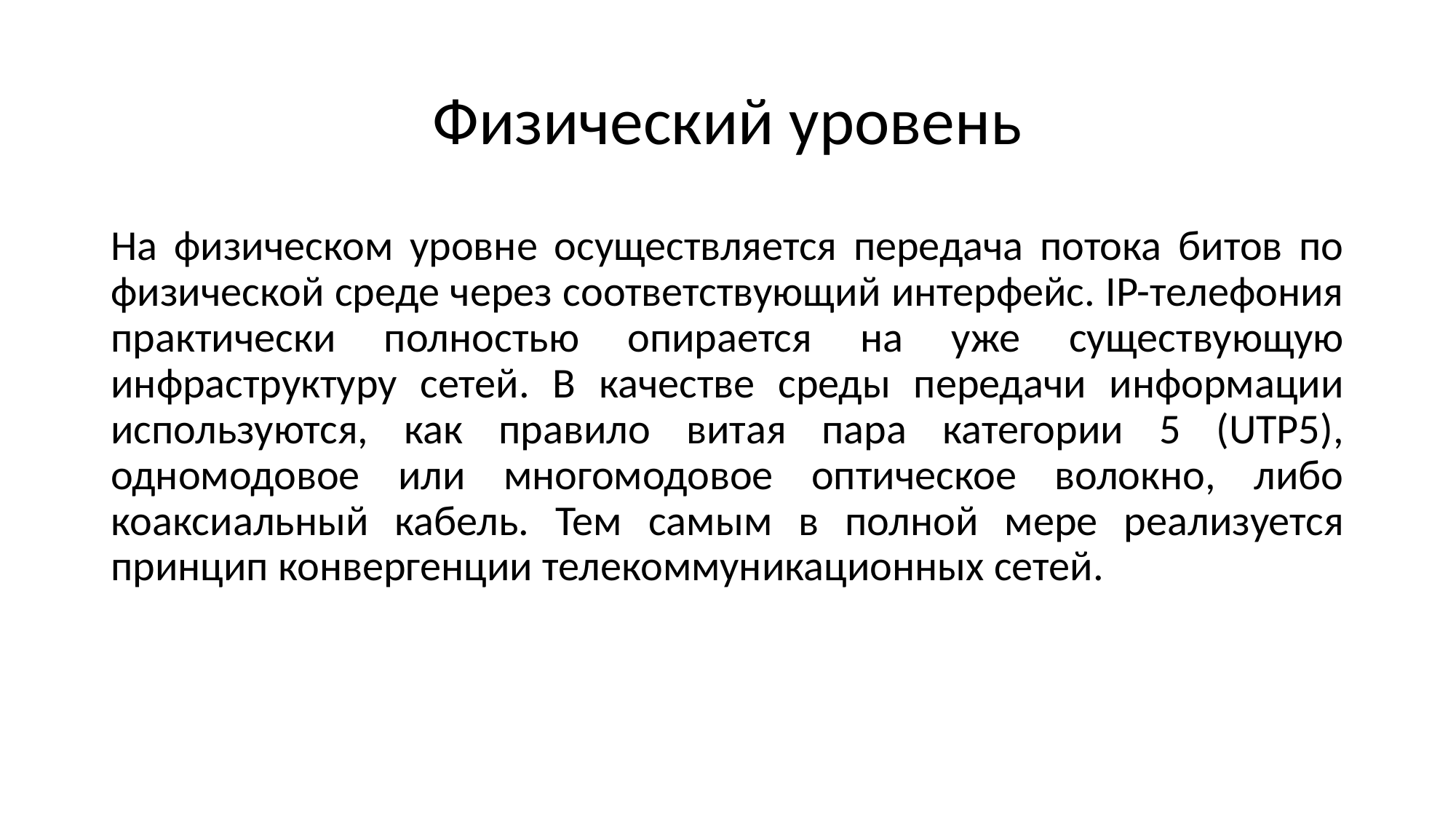

# Физический уровень
На физическом уровне осуществляется передача потока битов по физической среде через соответствующий интерфейс. IP-телефония практически полностью опирается на уже существующую инфраструктуру сетей. В качестве среды передачи информации используются, как правило витая пара категории 5 (UTP5), одномодовое или многомодовое оптическое волокно, либо коаксиальный кабель. Тем самым в полной мере реализуется принцип конвергенции телекоммуникационных сетей.